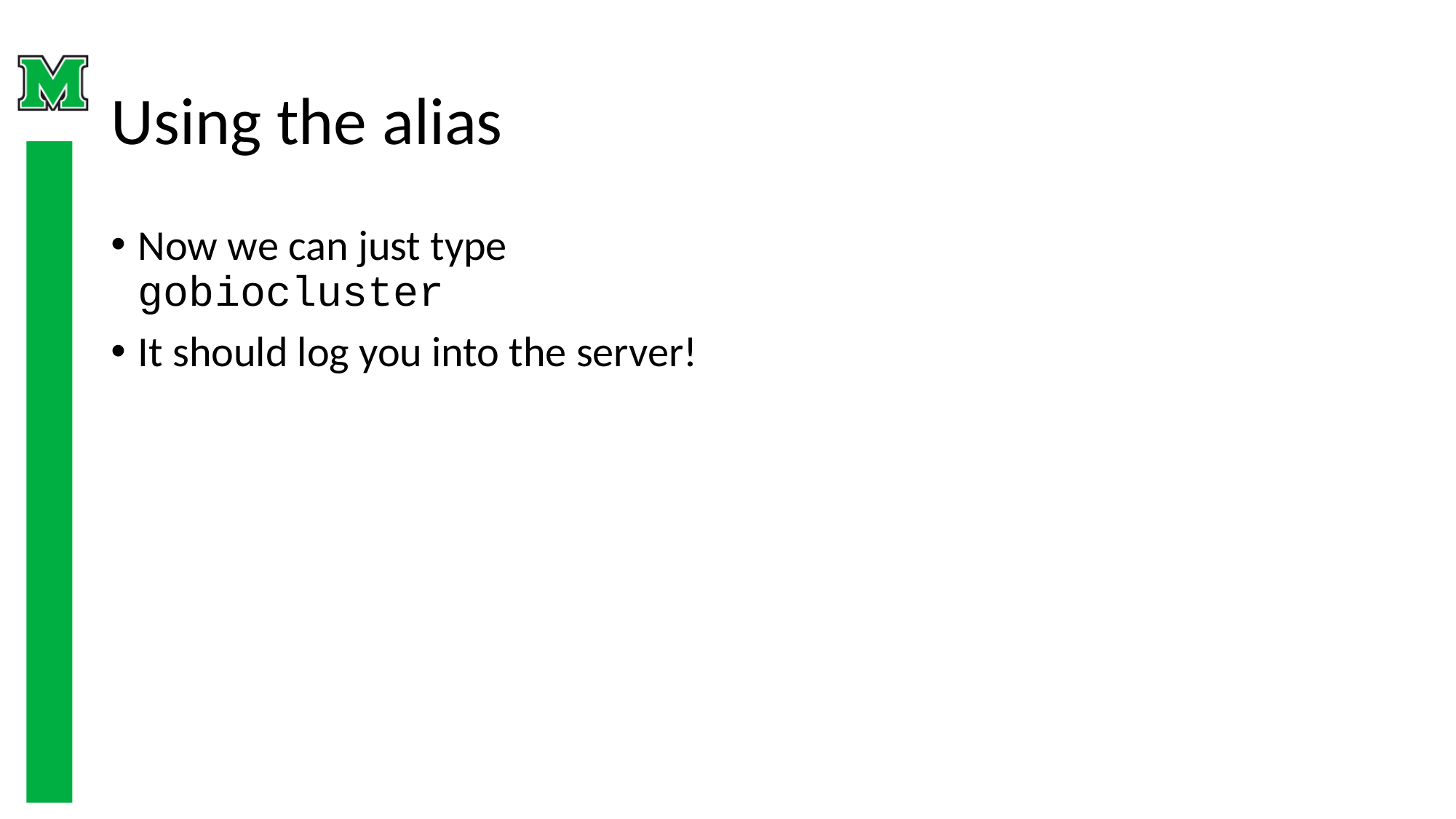

# Using the alias
Now we can just type
gobiocluster
It should log you into the server!